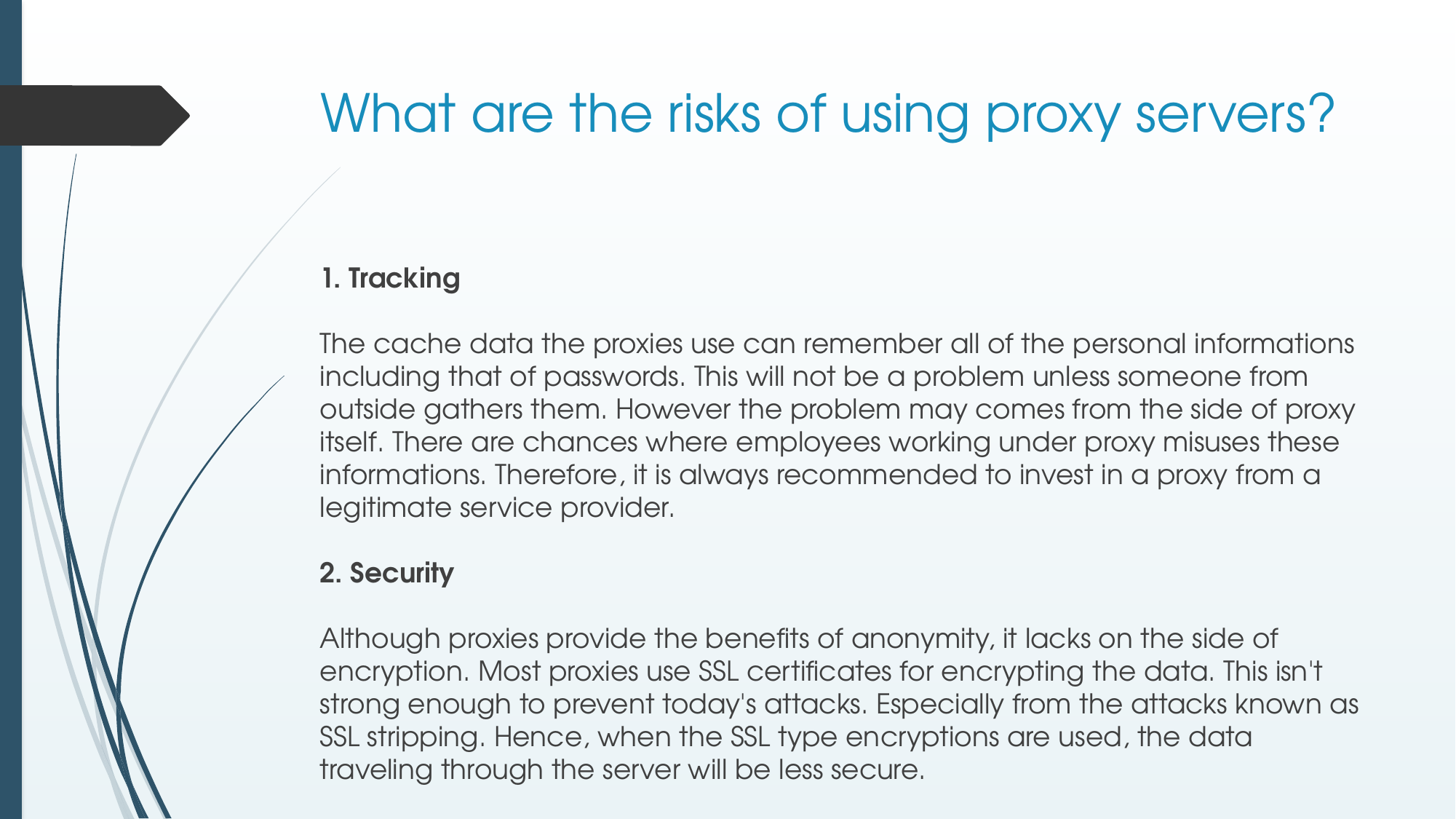

# What are the risks of using proxy servers?
1. Tracking
The cache data the proxies use can remember all of the personal informations including that of passwords. This will not be a problem unless someone from outside gathers them. However the problem may comes from the side of proxy itself. There are chances where employees working under proxy misuses these informations. Therefore, it is always recommended to invest in a proxy from a legitimate service provider.
2. Security
Although proxies provide the benefits of anonymity, it lacks on the side of encryption. Most proxies use SSL certificates for encrypting the data. This isn't strong enough to prevent today's attacks. Especially from the attacks known as SSL stripping. Hence, when the SSL type encryptions are used, the data traveling through the server will be less secure.